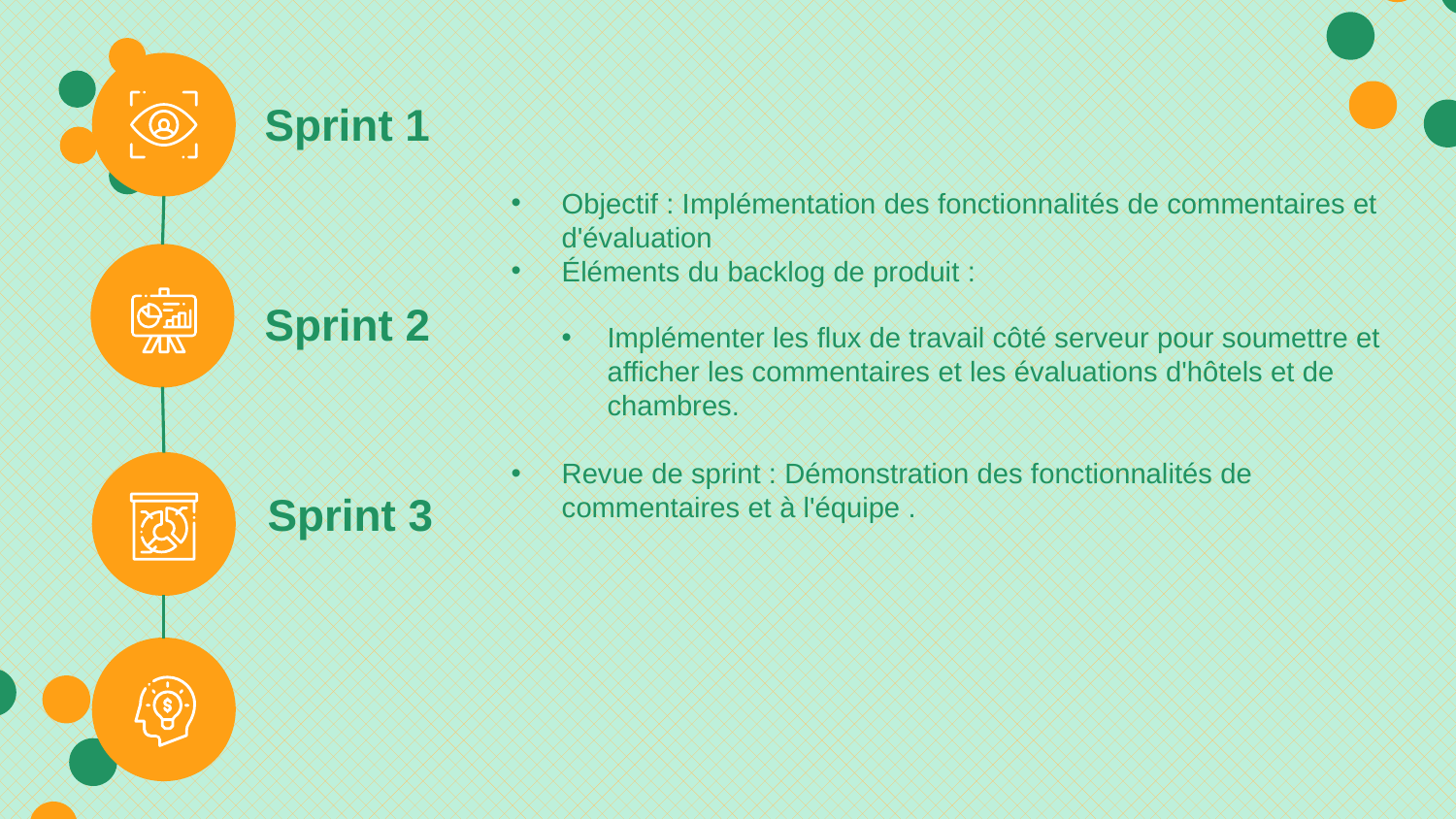

# Sprint 1
Objectif : Implémentation des fonctionnalités de commentaires et d'évaluation
Éléments du backlog de produit :
Implémenter les flux de travail côté serveur pour soumettre et afficher les commentaires et les évaluations d'hôtels et de chambres.

Revue de sprint : Démonstration des fonctionnalités de commentaires et à l'équipe .

Sprint 2

Sprint 3